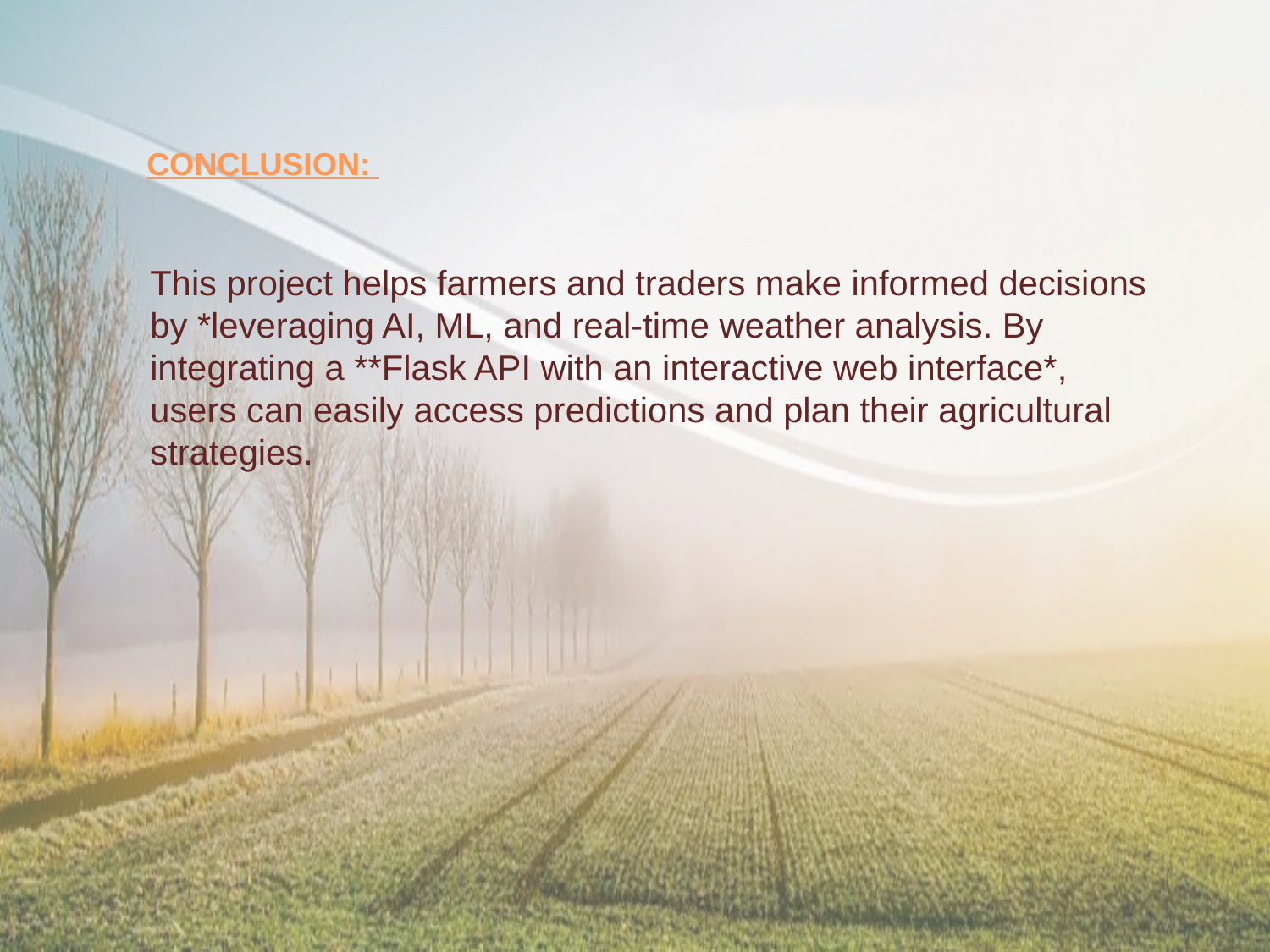

CONCLUSION:
This project helps farmers and traders make informed decisions by *leveraging AI, ML, and real-time weather analysis. By integrating a **Flask API with an interactive web interface*, users can easily access predictions and plan their agricultural strategies.